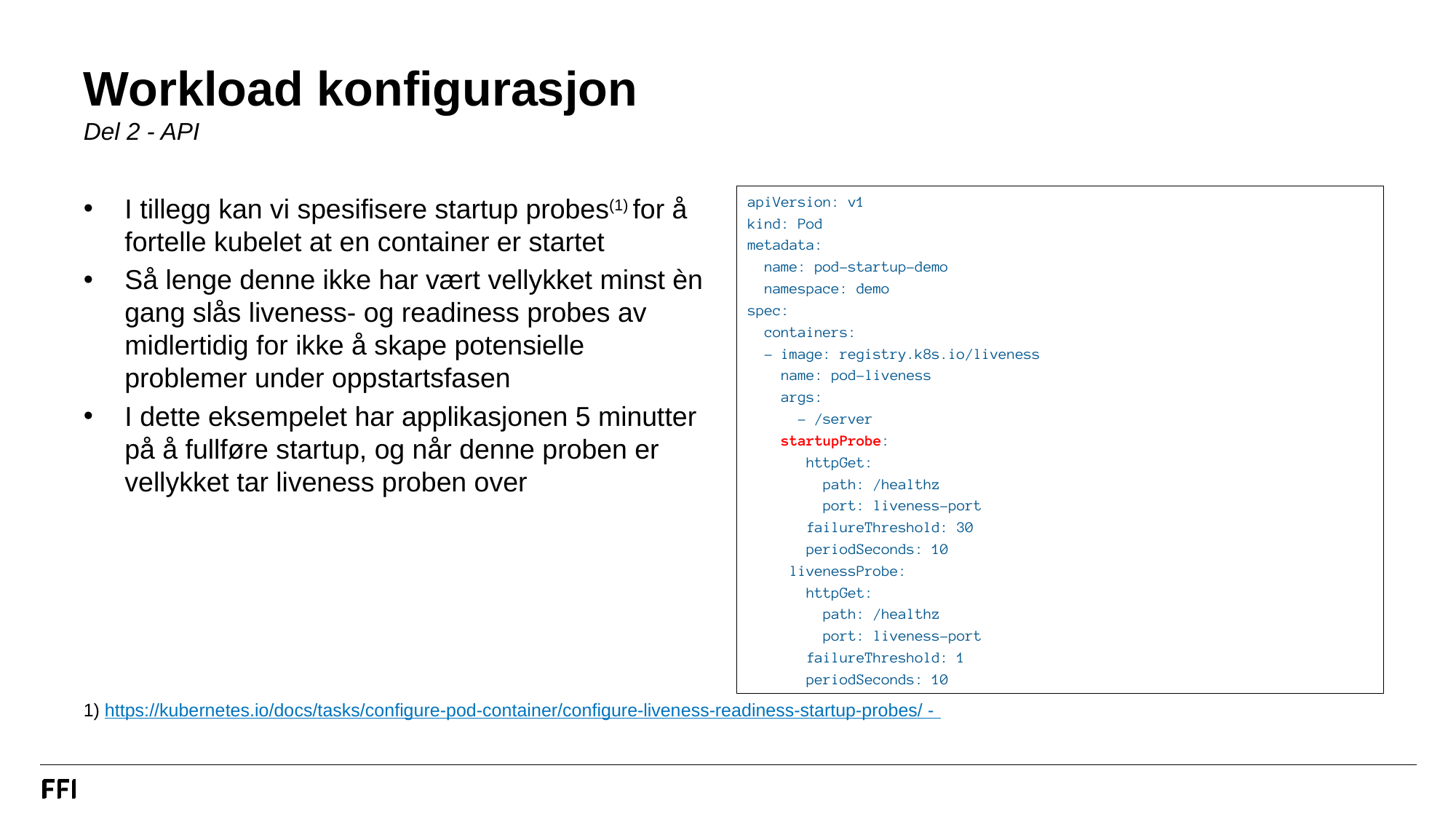

# Workload konfigurasjon Del 2 - API
I tillegg kan vi spesifisere startup probes(1) for å fortelle kubelet at en container er startet
Så lenge denne ikke har vært vellykket minst èn gang slås liveness- og readiness probes av midlertidig for ikke å skape potensielle problemer under oppstartsfasen
I dette eksempelet har applikasjonen 5 minutter på å fullføre startup, og når denne proben er vellykket tar liveness proben over
apiVersion: v1
kind: Pod
metadata:
  name: pod-startup-demo
  namespace: demo
spec:
  containers:
  - image: registry.k8s.io/liveness
    name: pod-liveness
    args:
      - /server
    startupProbe:
       httpGet:
         path: /healthz
         port: liveness-port
       failureThreshold: 30
       periodSeconds: 10
     livenessProbe:
       httpGet:
         path: /healthz
         port: liveness-port
       failureThreshold: 1
       periodSeconds: 10
1) https://kubernetes.io/docs/tasks/configure-pod-container/configure-liveness-readiness-startup-probes/ -